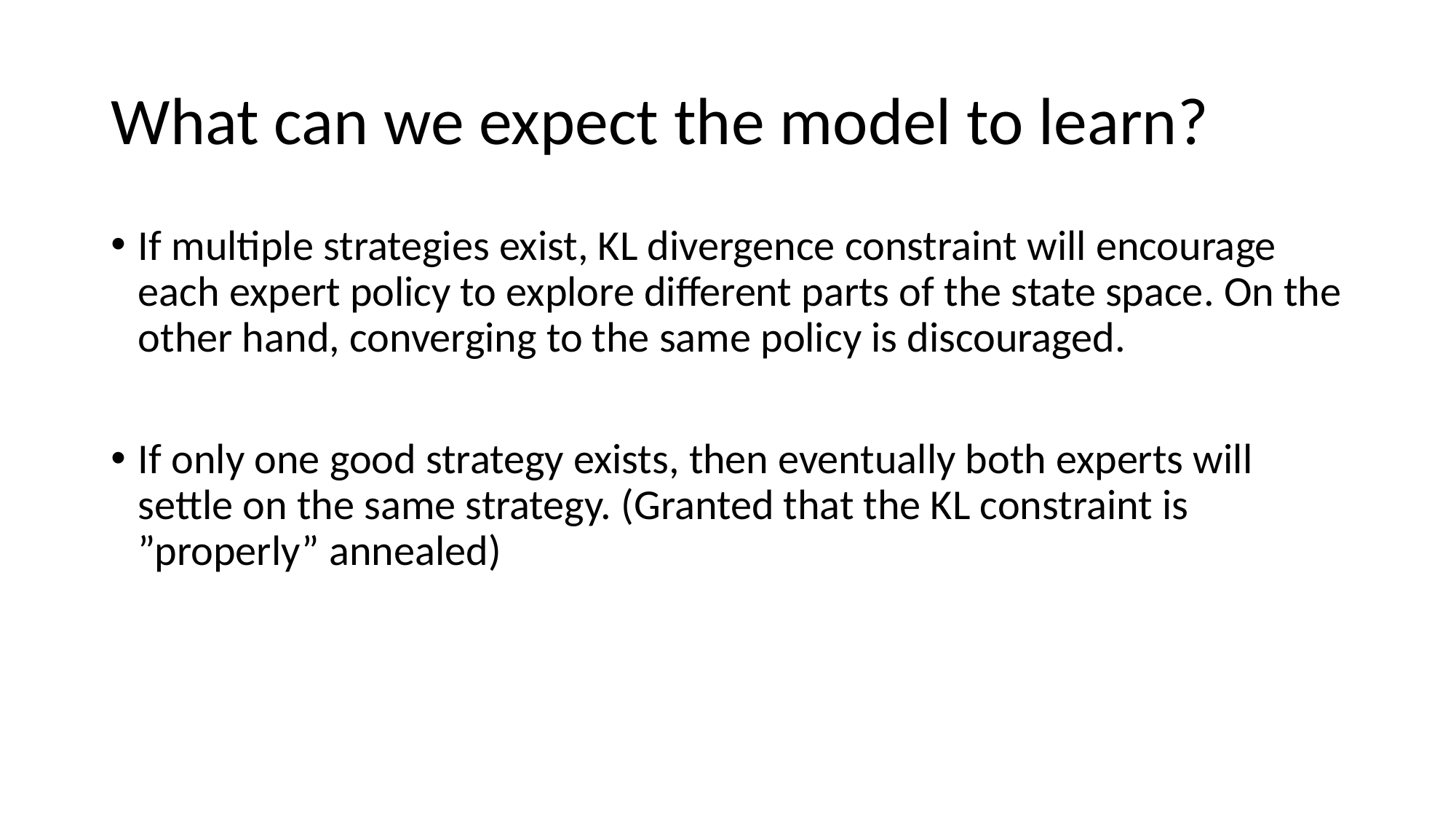

# What can we expect the model to learn?
If multiple strategies exist, KL divergence constraint will encourage each expert policy to explore different parts of the state space. On the other hand, converging to the same policy is discouraged.

If only one good strategy exists, then eventually both experts will settle on the same strategy. (Granted that the KL constraint is ”properly” annealed)